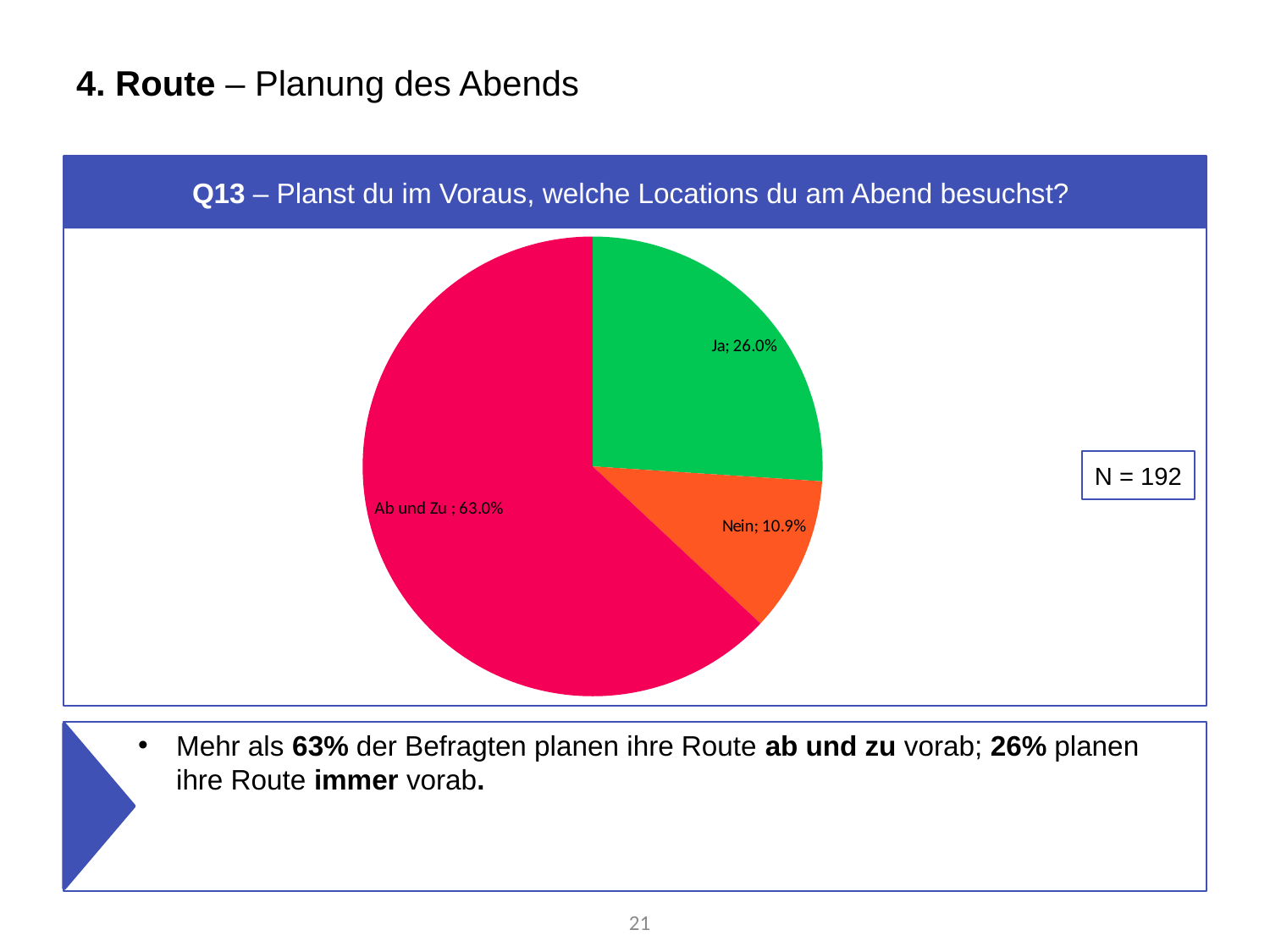

# 4. Route – Planung des Abends

Q13 – Planst du im Voraus, welche Locations du am Abend besuchst?

### Chart

| Category | % |
|---|---|
| Ja | 0.2604166666666667 |
| Nein | 0.109375 |
| Ab und Zu  | 0.6302083333333334 |
N = 192
Mehr als 63% der Befragten planen ihre Route ab und zu vorab; 26% planen ihre Route immer vorab.

21